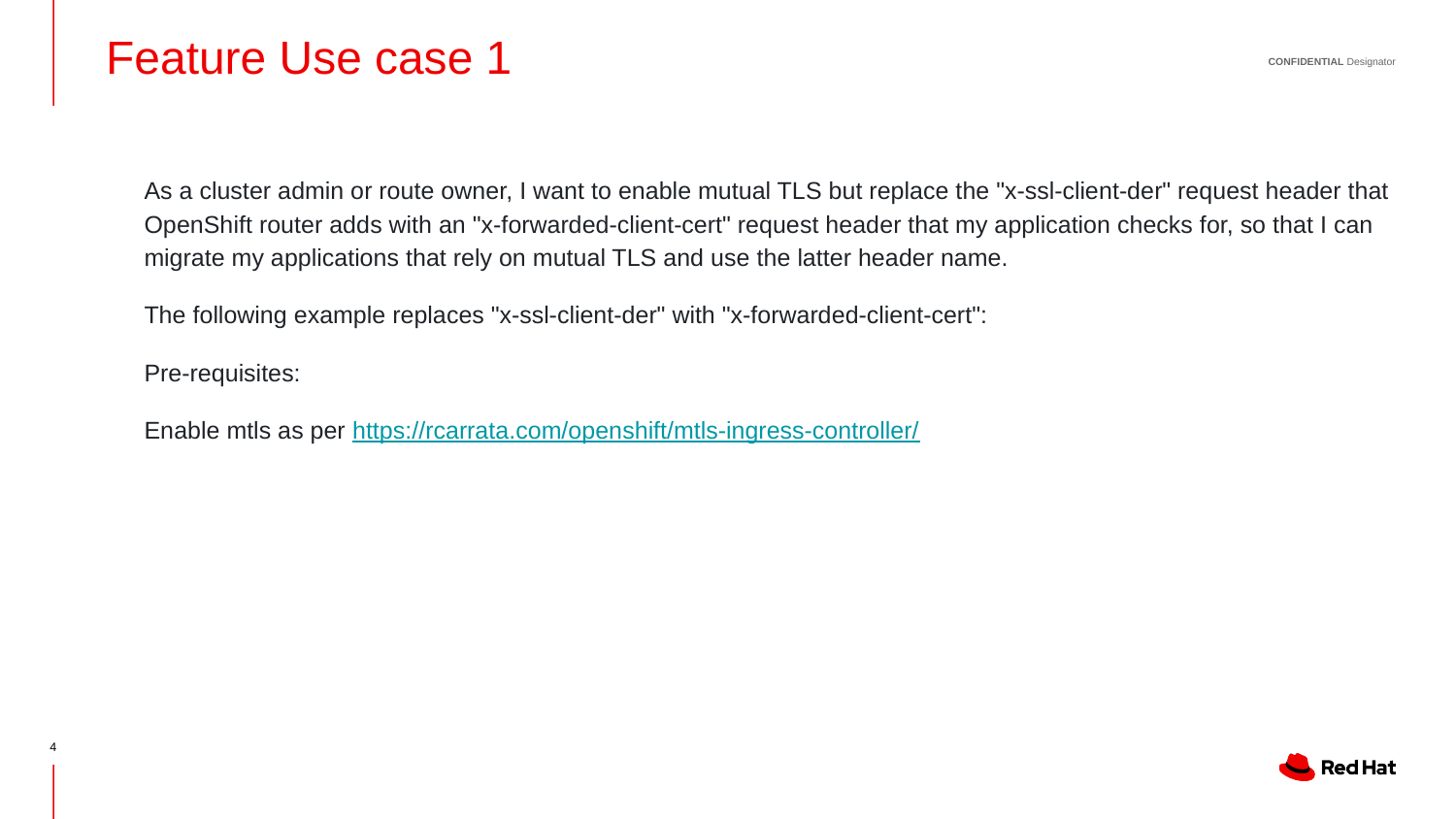

Feature Use case 1
As a cluster admin or route owner, I want to enable mutual TLS but replace the "x-ssl-client-der" request header that OpenShift router adds with an "x-forwarded-client-cert" request header that my application checks for, so that I can migrate my applications that rely on mutual TLS and use the latter header name.
The following example replaces "x-ssl-client-der" with "x-forwarded-client-cert":
Pre-requisites:
Enable mtls as per https://rcarrata.com/openshift/mtls-ingress-controller/

4